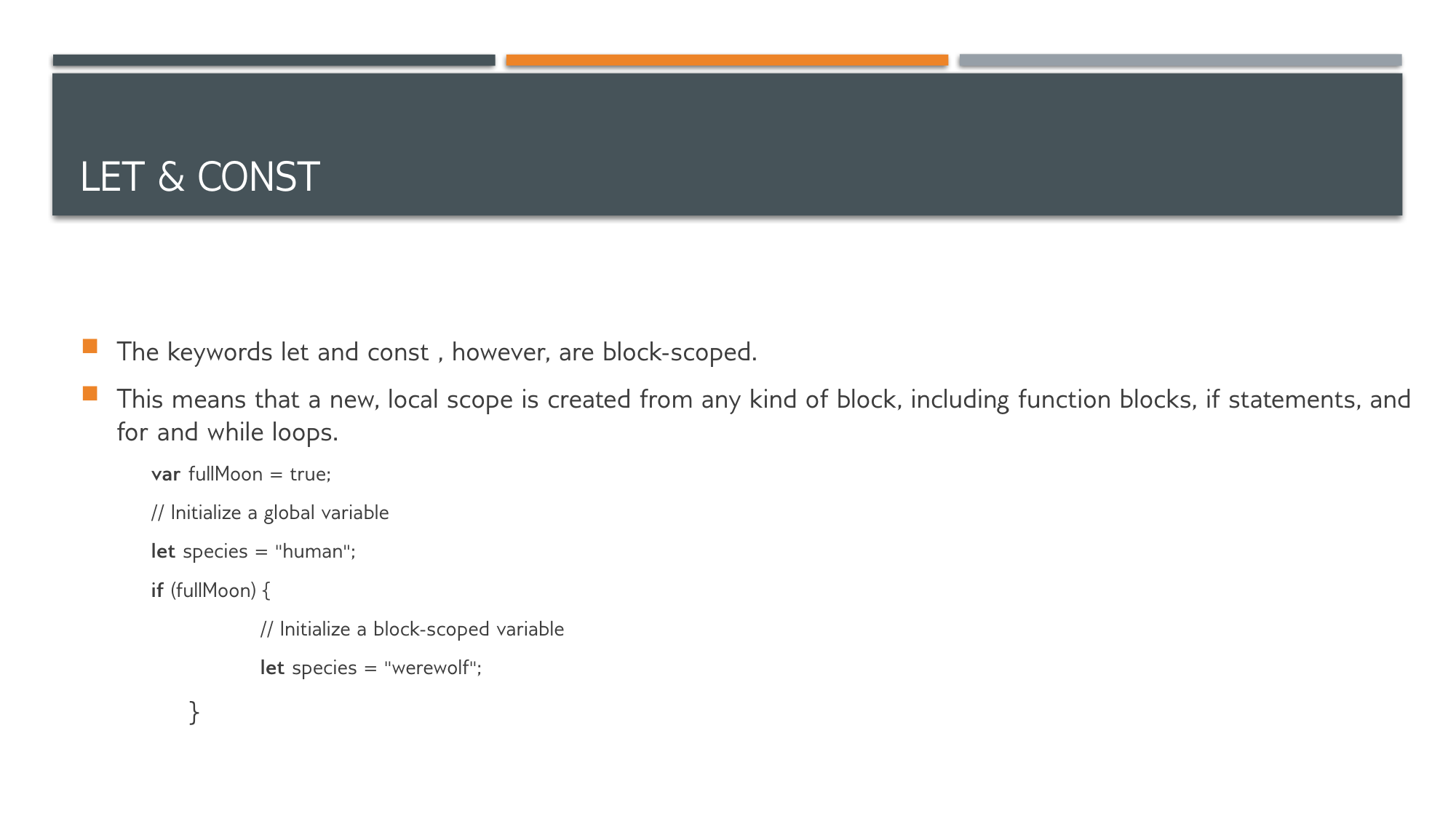

# LET & CONST
The keywords let and const , however, are block-scoped.
This means that a new, local scope is created from any kind of block, including function blocks, if statements, and for and while loops.
var fullMoon = true;
// Initialize a global variable
let species = "human";
if (fullMoon) {
	// Initialize a block-scoped variable
	let species = "werewolf";
	}